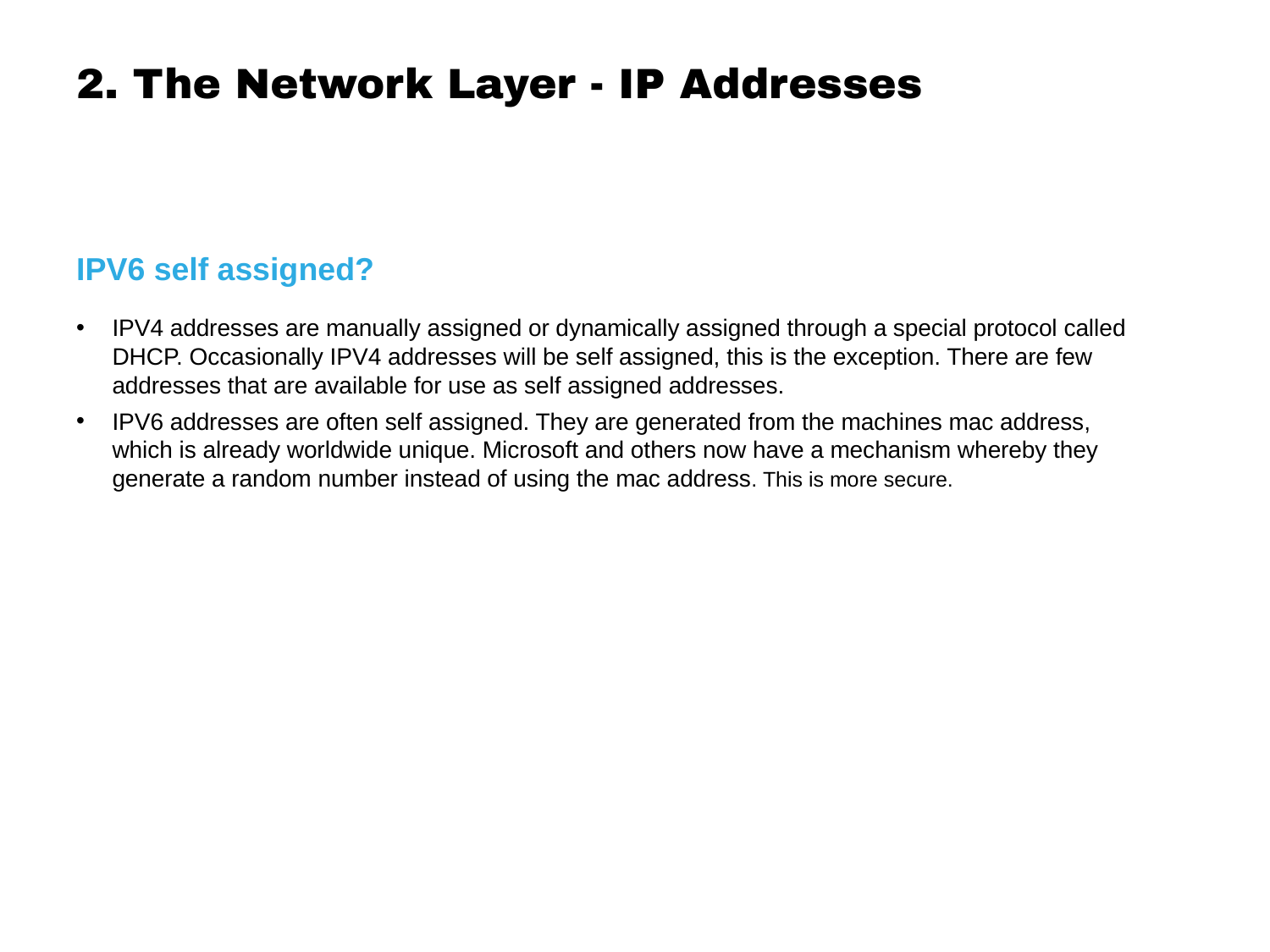

# 2. The Network Layer - IP Addresses
IPV6 self assigned?
IPV4 addresses are manually assigned or dynamically assigned through a special protocol called DHCP. Occasionally IPV4 addresses will be self assigned, this is the exception. There are few addresses that are available for use as self assigned addresses.
IPV6 addresses are often self assigned. They are generated from the machines mac address, which is already worldwide unique. Microsoft and others now have a mechanism whereby they generate a random number instead of using the mac address. This is more secure.